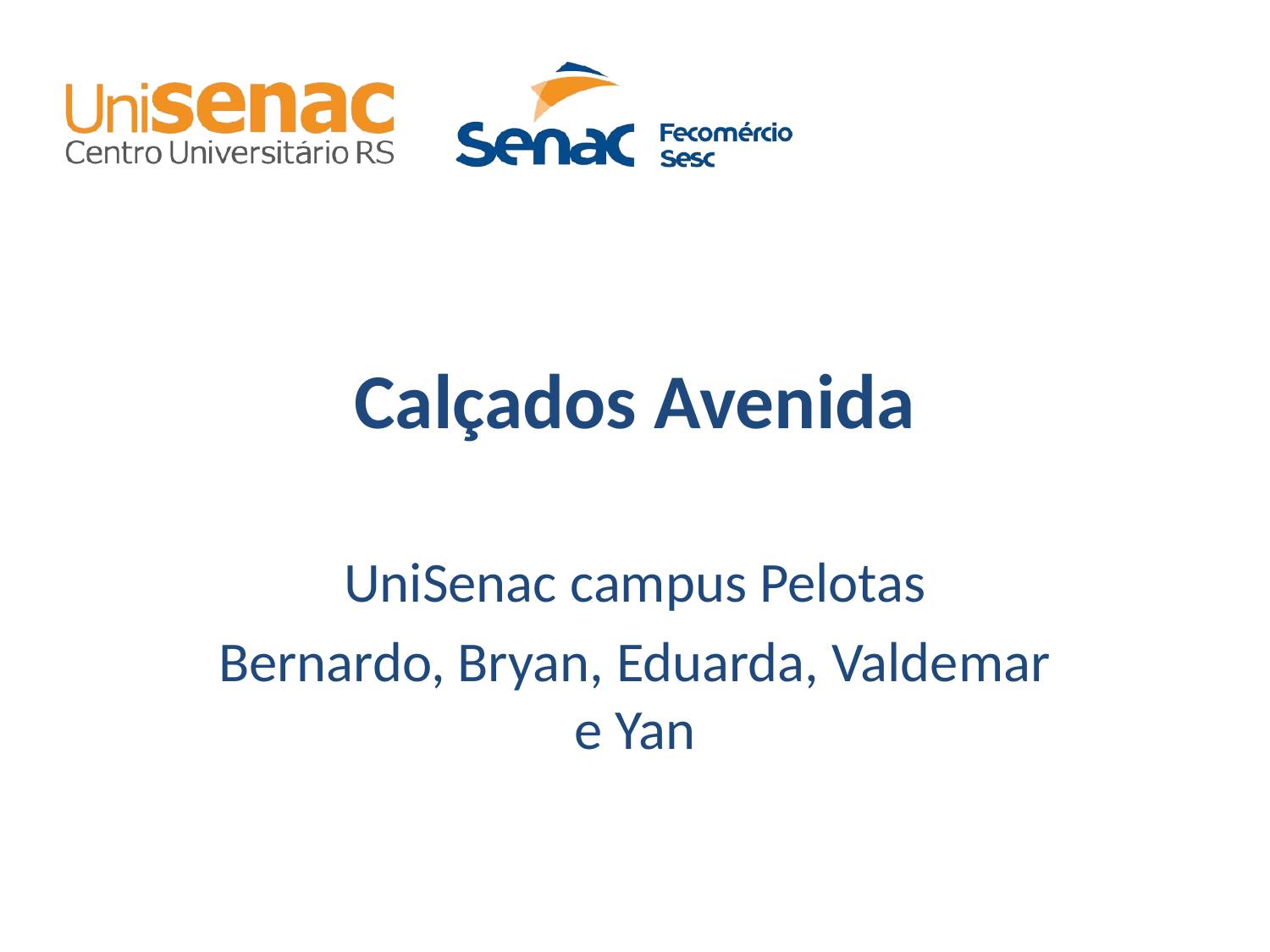

# Calçados Avenida
UniSenac campus Pelotas
Bernardo, Bryan, Eduarda, Valdemar e Yan